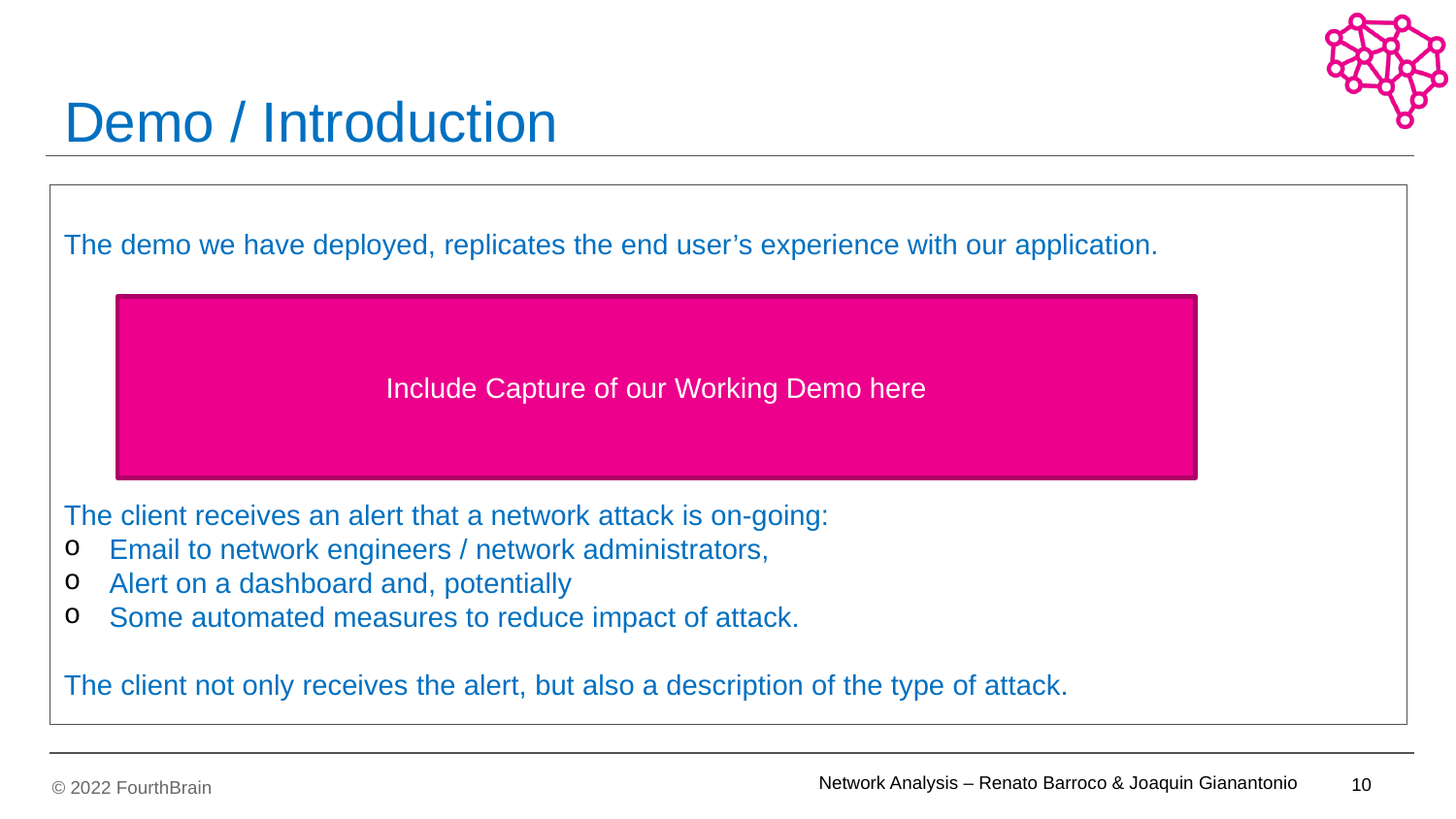

# Demo / Introduction
Include here a ’capture’ of what we will show in the demo, with a very brief description of the output and The demo we have deployed, replicates the end user’s experience with our application.

The client receives an alert that a network attack is on-going:
Email to network engineers / network administrators,
Alert on a dashboard and, potentially
Some automated measures to reduce impact of attack.

The client not only receives the alert, but also a description of the type of attack.
Include Capture of our Working Demo here